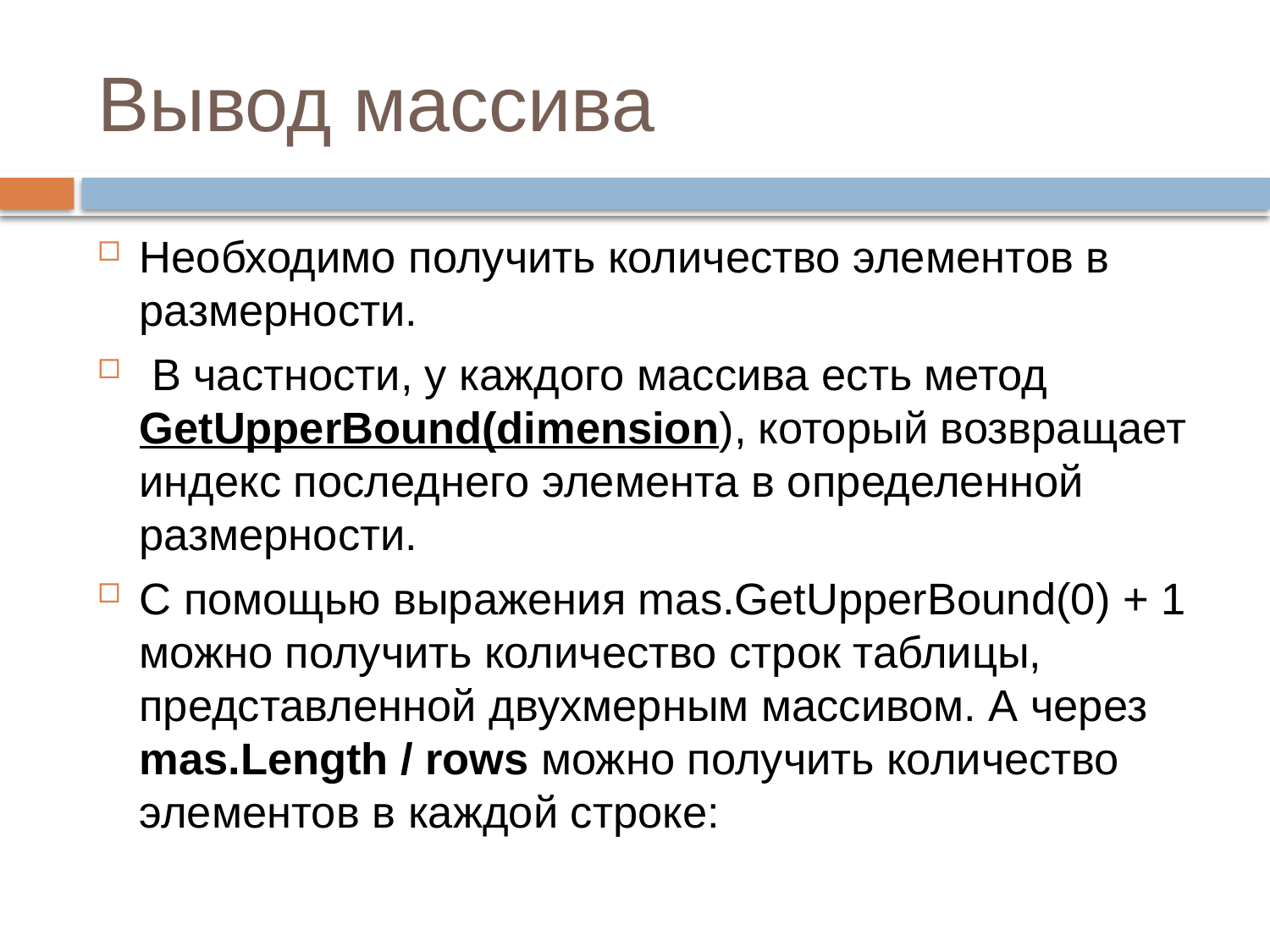

# Вывод массива
Необходимо получить количество элементов в размерности.
 В частности, у каждого массива есть метод GetUpperBound(dimension), который возвращает индекс последнего элемента в определенной размерности.
С помощью выражения mas.GetUpperBound(0) + 1 можно получить количество строк таблицы, представленной двухмерным массивом. А через mas.Length / rows можно получить количество элементов в каждой строке: